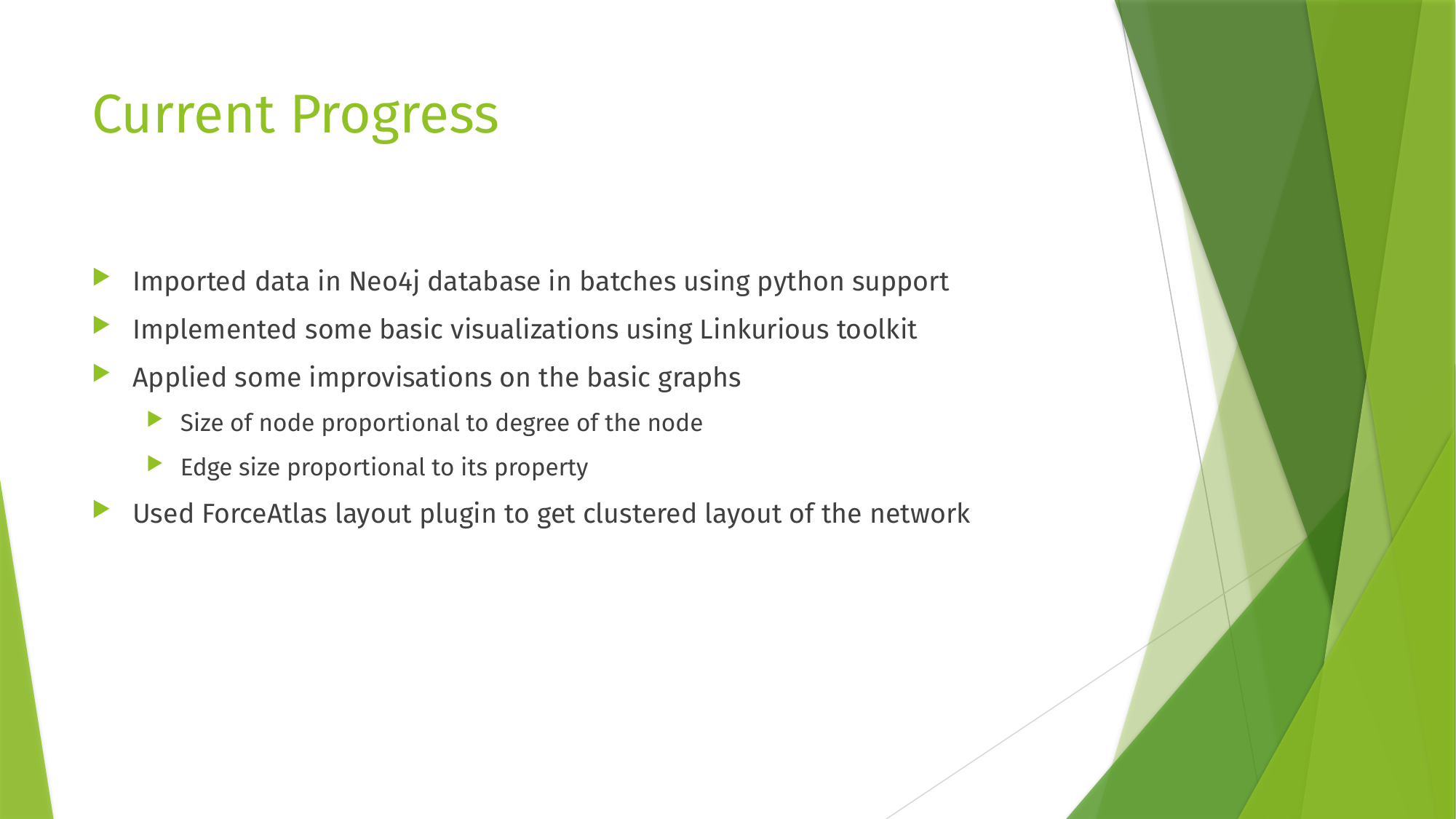

# Current Progress
Imported data in Neo4j database in batches using python support
Implemented some basic visualizations using Linkurious toolkit
Applied some improvisations on the basic graphs
Size of node proportional to degree of the node
Edge size proportional to its property
Used ForceAtlas layout plugin to get clustered layout of the network